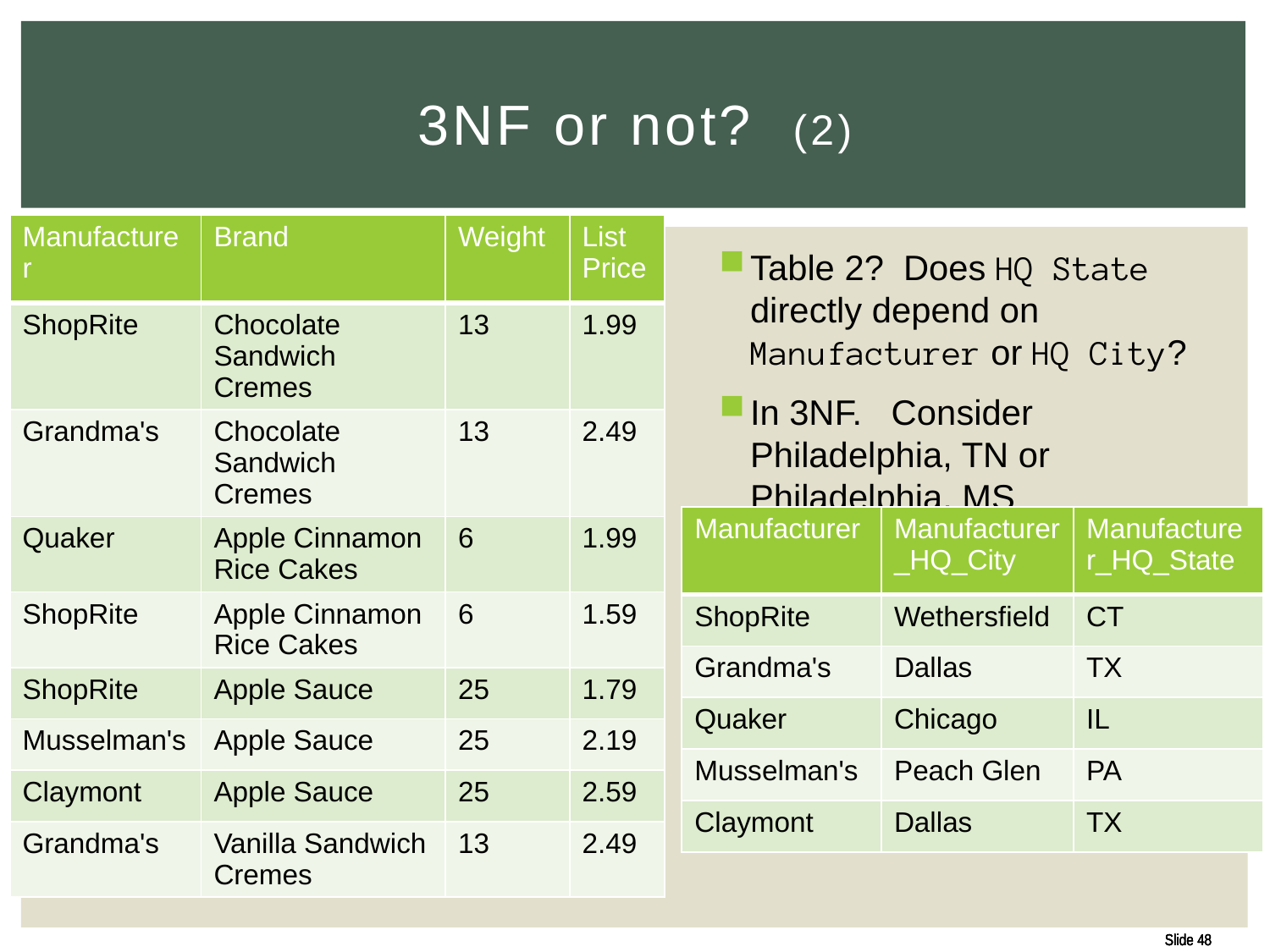

# 3NF or not?  (2)
| Manufacturer | Brand | Weight | List Price |
| --- | --- | --- | --- |
| ShopRite | Chocolate Sandwich Cremes | 13 | 1.99 |
| Grandma's | Chocolate Sandwich Cremes | 13 | 2.49 |
| Quaker | Apple Cinnamon Rice Cakes | 6 | 1.99 |
| ShopRite | Apple Cinnamon Rice Cakes | 6 | 1.59 |
| ShopRite | Apple Sauce | 25 | 1.79 |
| Musselman's | Apple Sauce | 25 | 2.19 |
| Claymont | Apple Sauce | 25 | 2.59 |
| Grandma's | Vanilla Sandwich Cremes | 13 | 2.49 |
Table 2?  Does HQ State directly depend on Manufacturer or HQ City?
In 3NF.   Consider Philadelphia, TN or Philadelphia, MS
| Manufacturer | Manufacturer\_HQ\_City | Manufacturer\_HQ\_State |
| --- | --- | --- |
| ShopRite | Wethersfield | CT |
| Grandma's | Dallas | TX |
| Quaker | Chicago | IL |
| Musselman's | Peach Glen | PA |
| Claymont | Dallas | TX |